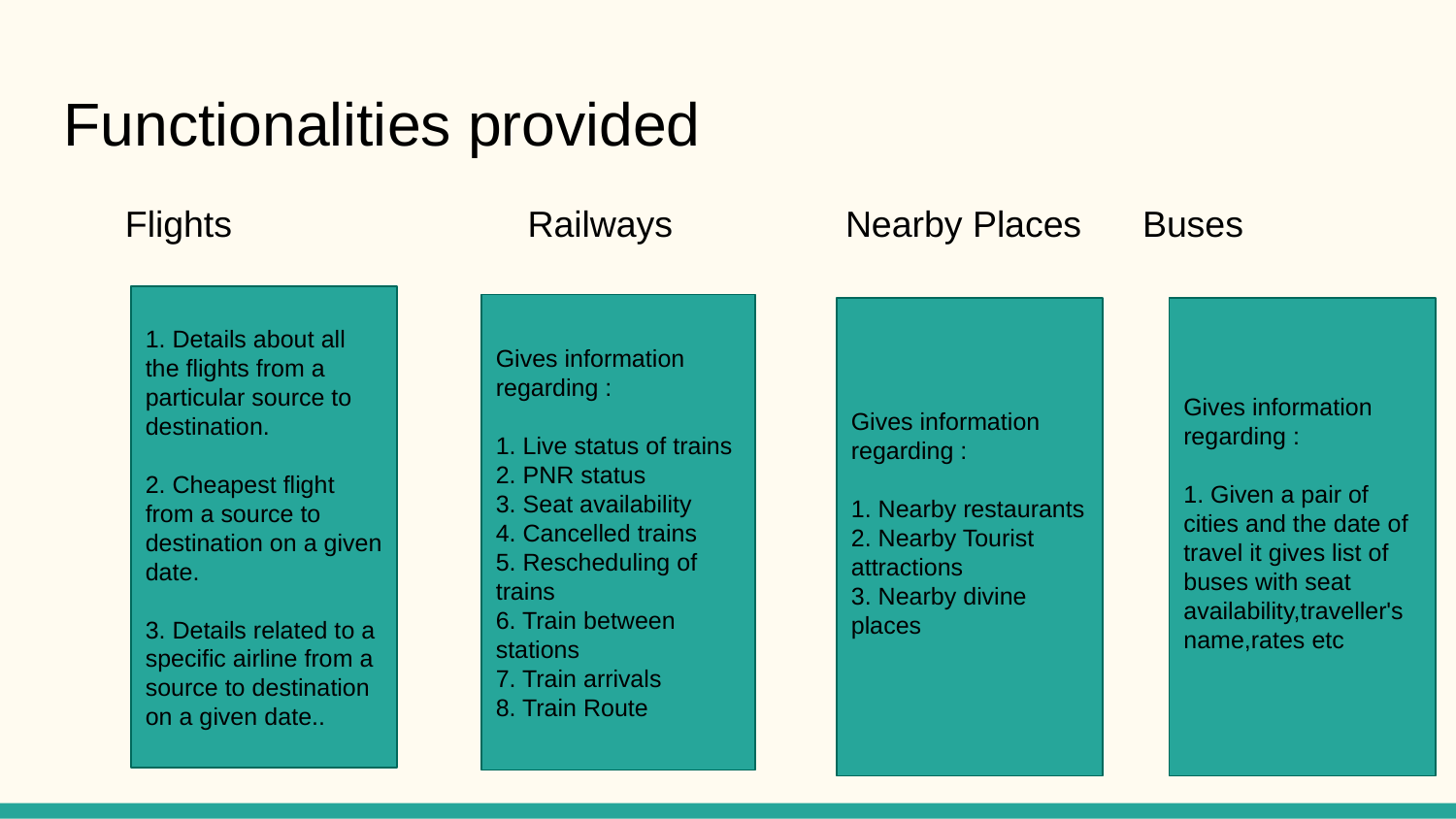

Functionalities provided
      Flights	                 Railways                 Nearby Places      Buses

1. Details about all the flights from a particular source to destination.

2. Cheapest flight from a source to destination on a given date.

3. Details related to a specific airline from a source to destination on a given date..
Gives information regarding :

1. Live status of trains
2. PNR status
3. Seat availability
4. Cancelled trains
5. Rescheduling of trains
6. Train between stations
7. Train arrivals
8. Train Route
Gives information regarding :

1. Nearby restaurants
2. Nearby Tourist attractions
3. Nearby divine places

Gives information regarding :

1. Given a pair of cities and the date of travel it gives list of buses with seat availability,traveller's name,rates etc